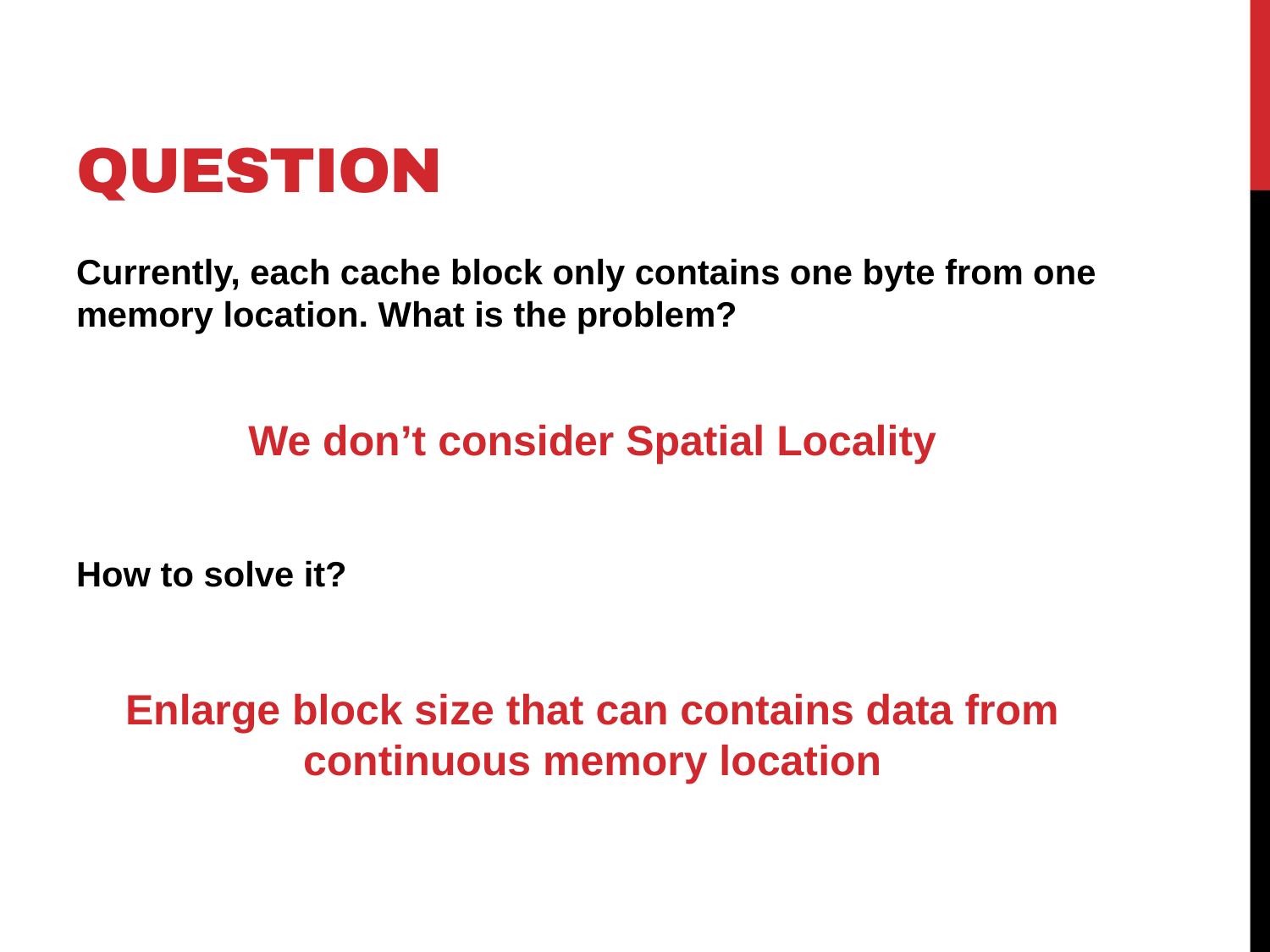

# question
Currently, each cache block only contains one byte from one memory location. What is the problem?

We don’t consider Spatial Locality

How to solve it?

Enlarge block size that can contains data from continuous memory location